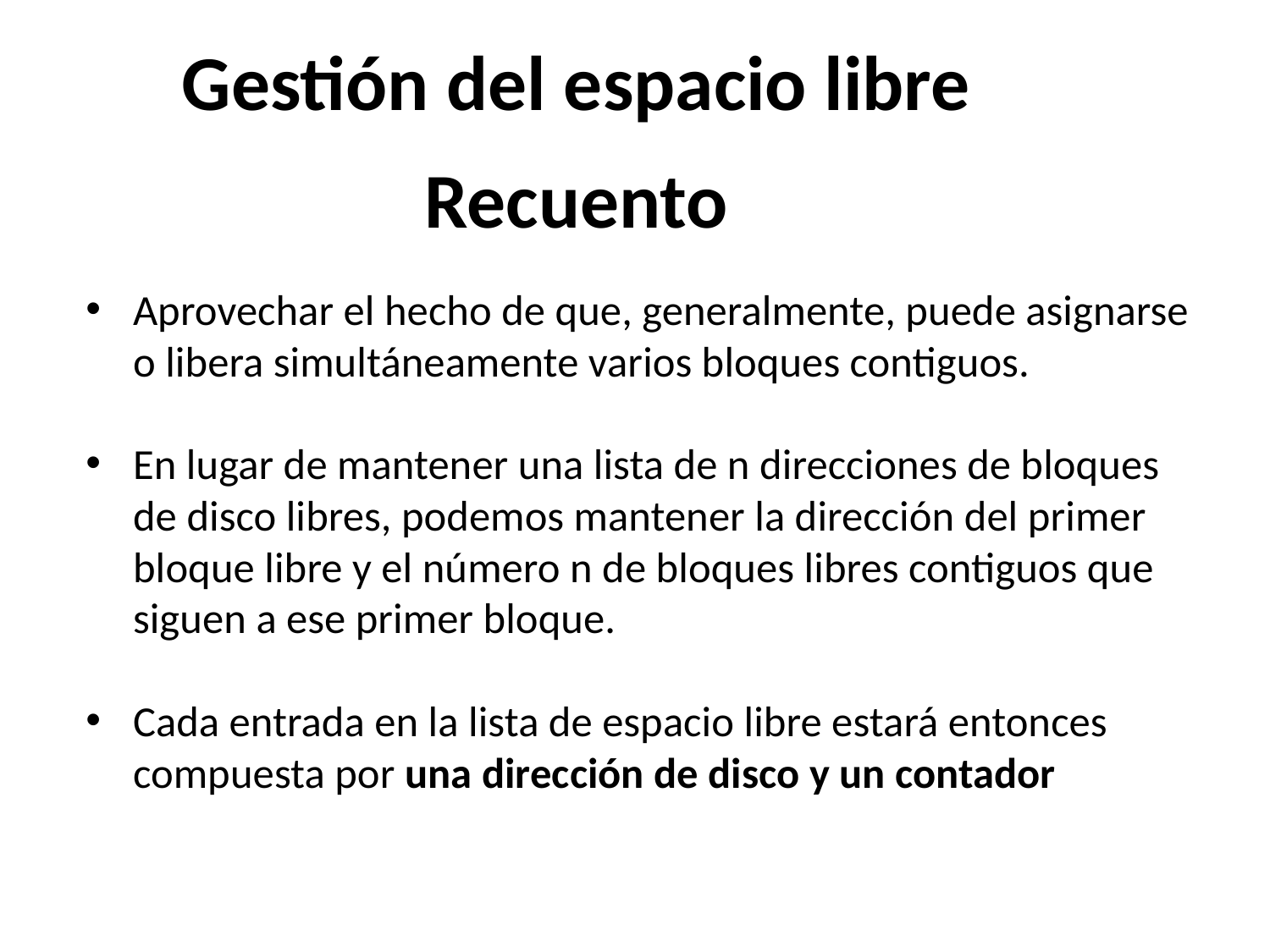

Gestión del espacio libre
# Recuento
Aprovechar el hecho de que, generalmente, puede asignarse o libera simultáneamente varios bloques contiguos.

En lugar de mantener una lista de n direcciones de bloques de disco libres, podemos mantener la dirección del primer bloque libre y el número n de bloques libres contiguos que siguen a ese primer bloque.

Cada entrada en la lista de espacio libre estará entonces compuesta por una dirección de disco y un contador